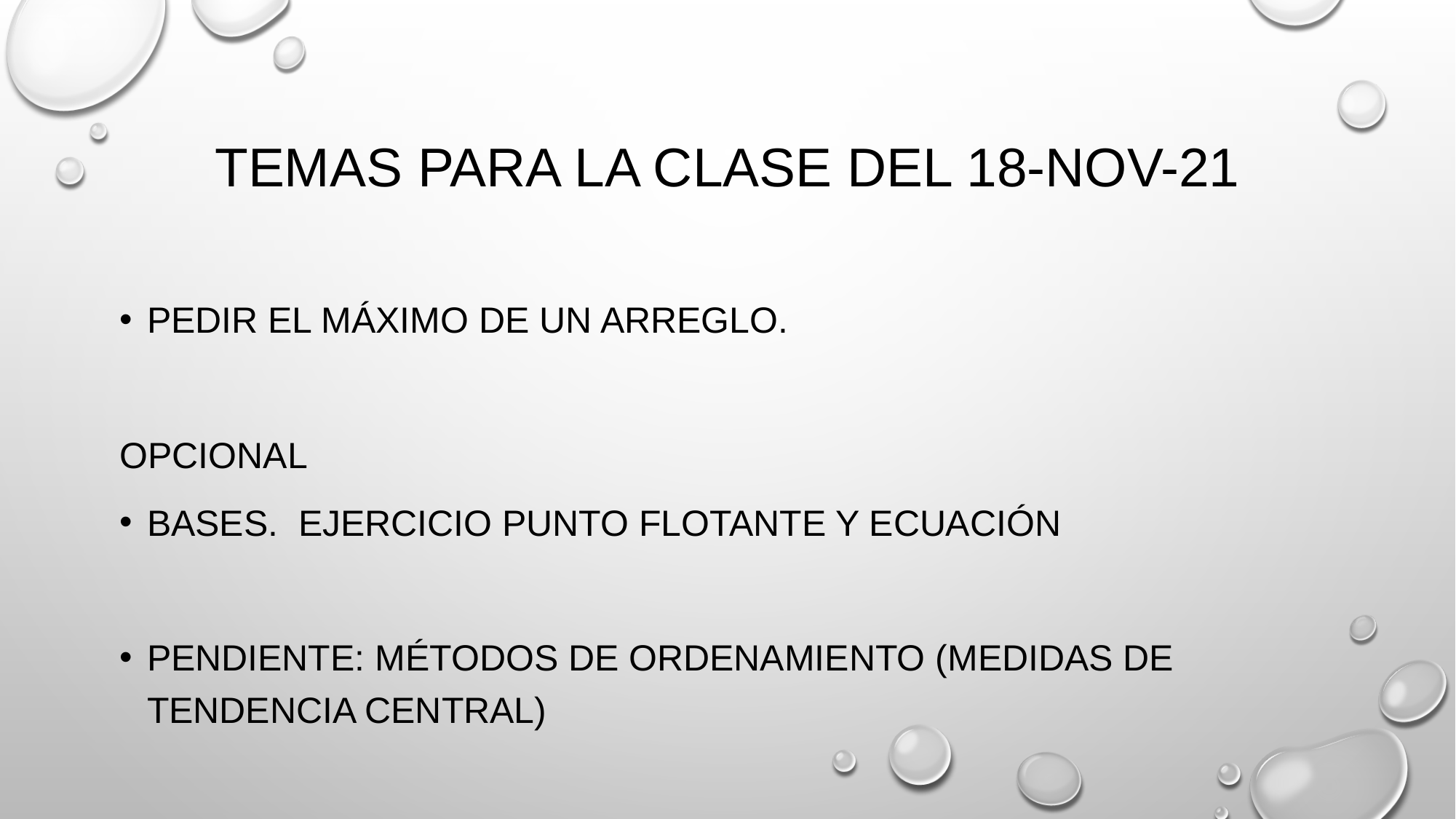

# Temas para la clase del 18-Nov-21
Pedir el máximo de un arreglo.

Opcional
Bases.  Ejercicio Punto flotante y Ecuación

PendIente: MÉtodos de ordenamiento (Medidas de Tendencia Central)